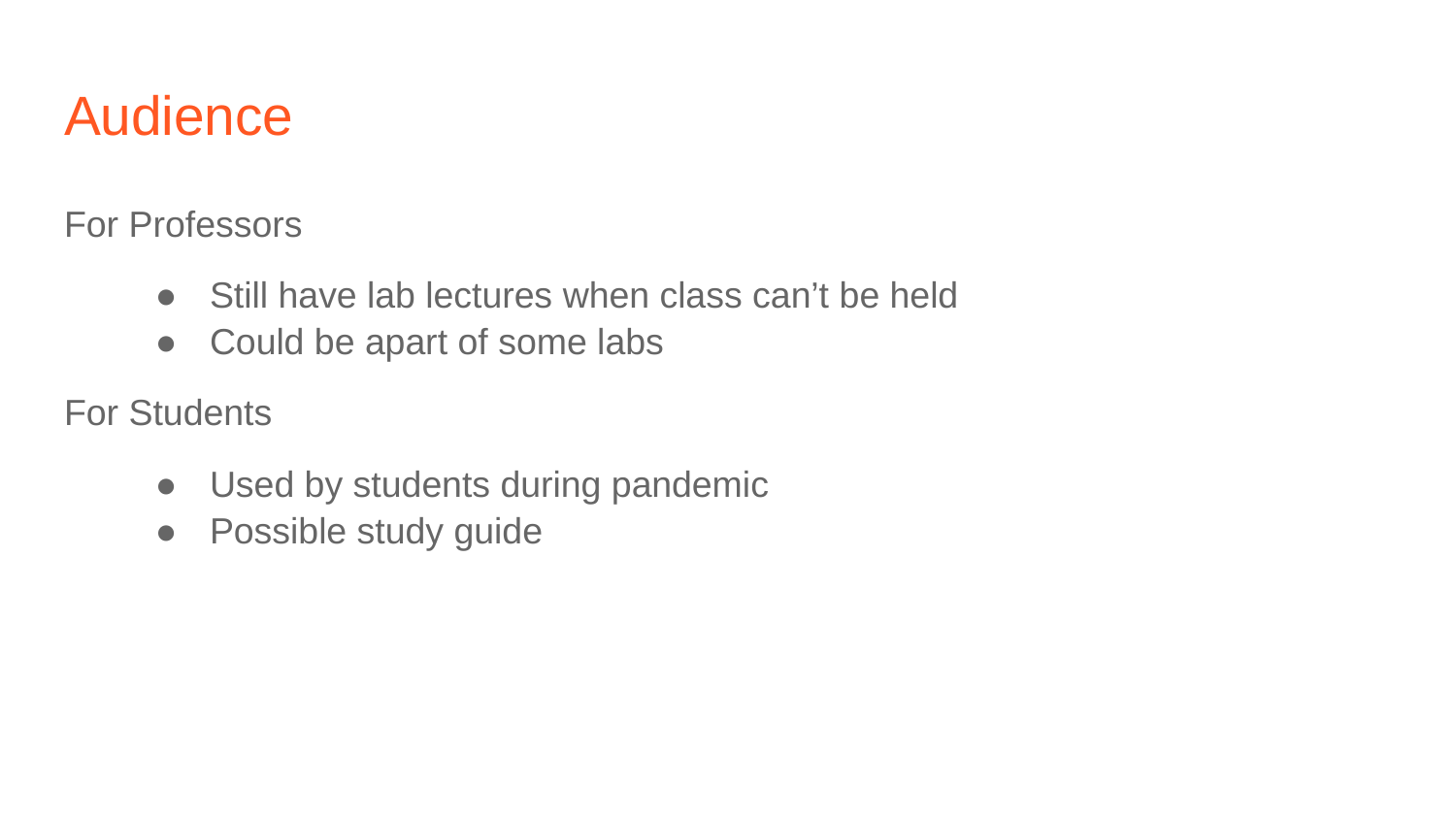

# Audience
For Professors
Still have lab lectures when class can’t be held
Could be apart of some labs
For Students
Used by students during pandemic
Possible study guide